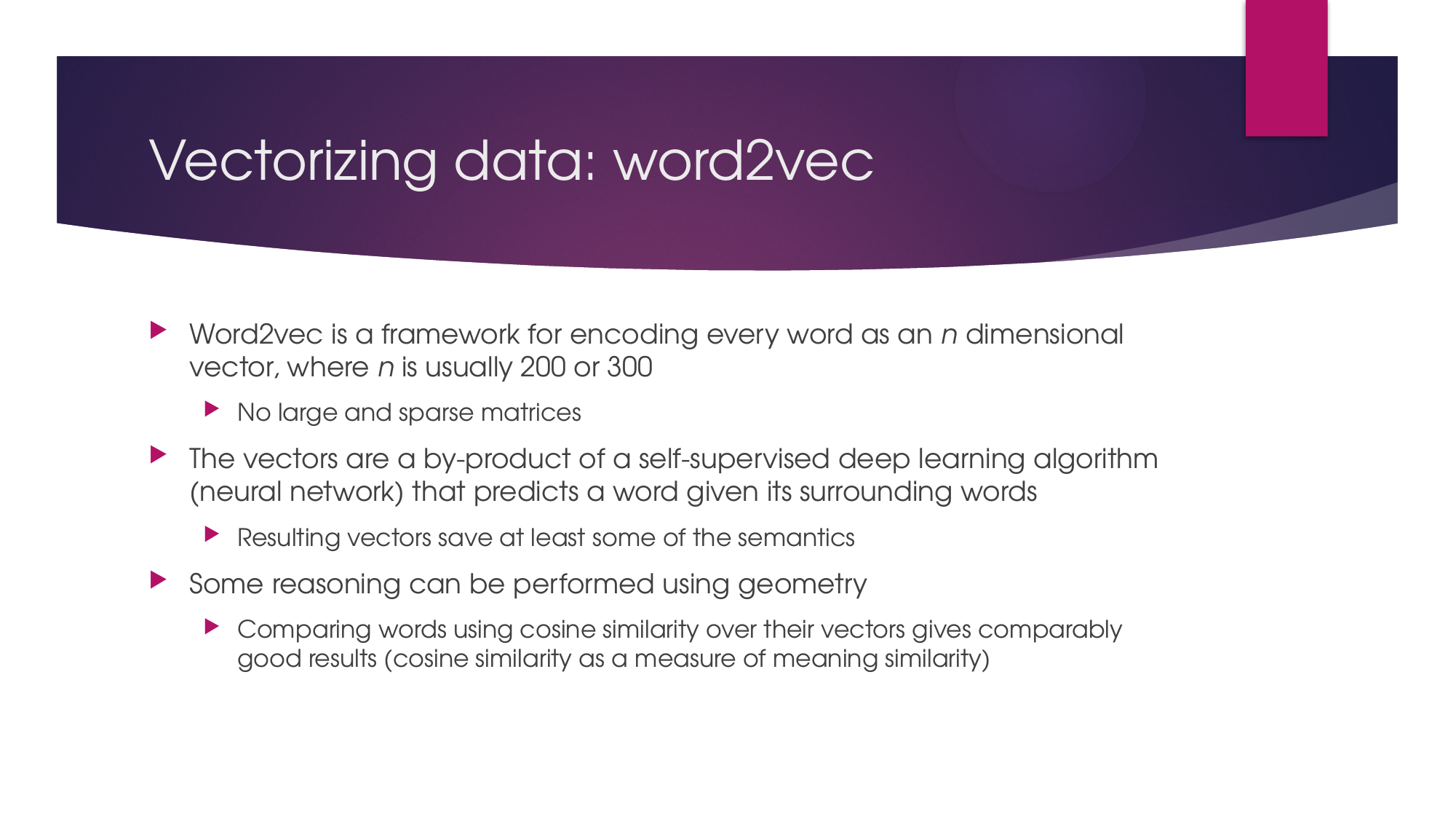

# Vectorizing data: word2vec
Word2vec is a framework for encoding every word as an n dimensional vector, where n is usually 200 or 300
No large and sparse matrices
The vectors are a by-product of a self-supervised deep learning algorithm (neural network) that predicts a word given its surrounding words
Resulting vectors save at least some of the semantics
Some reasoning can be performed using geometry
Comparing words using cosine similarity over their vectors gives comparably good results (cosine similarity as a measure of meaning similarity)